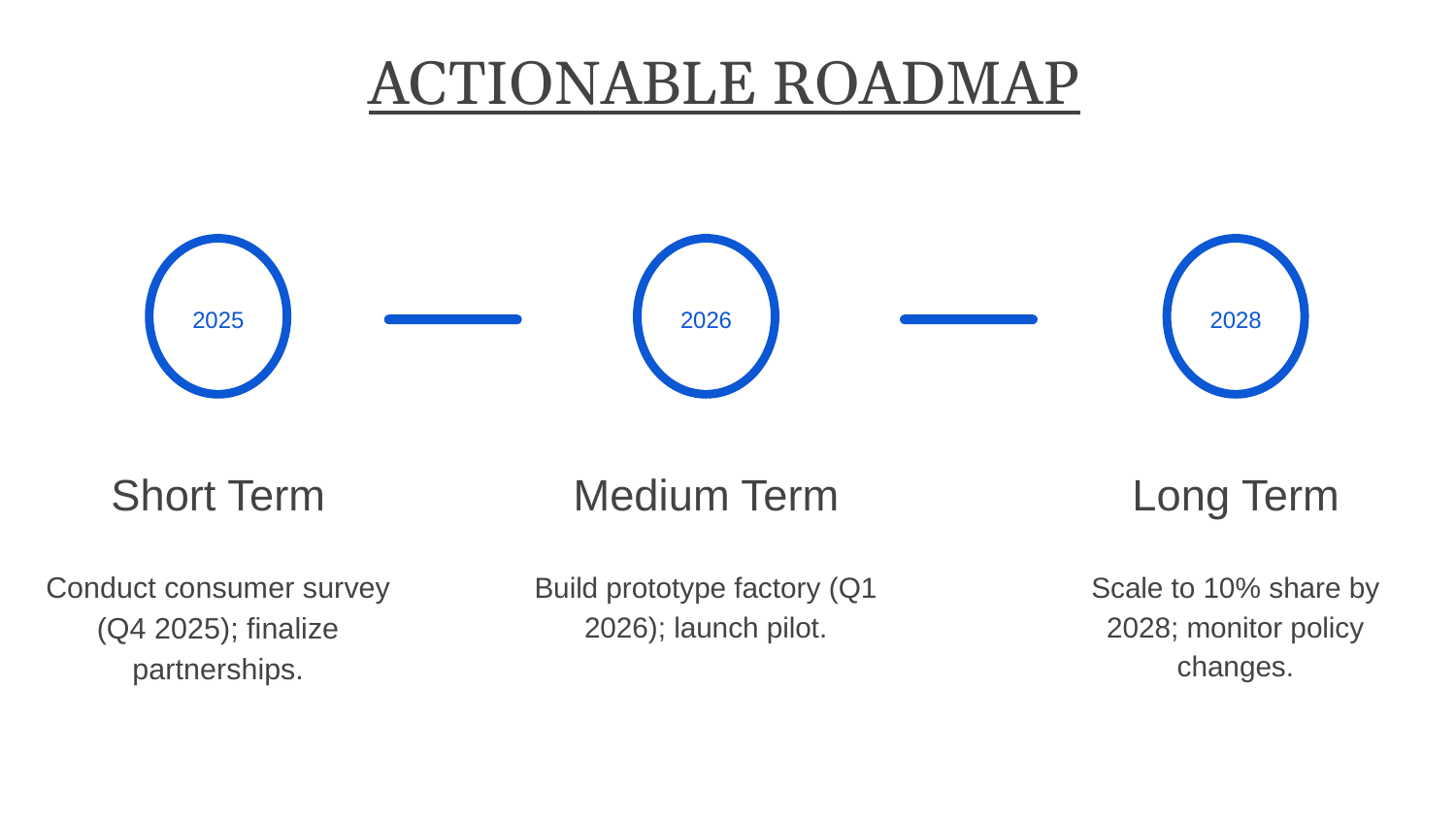

ACTIONABLE ROADMAP

2025

Short Term
Conduct consumer survey (Q4 2025); finalize partnerships.

2026
Medium Term
Build prototype factory (Q1 2026); launch pilot.

2028
Long Term
Scale to 10% share by 2028; monitor policy changes.